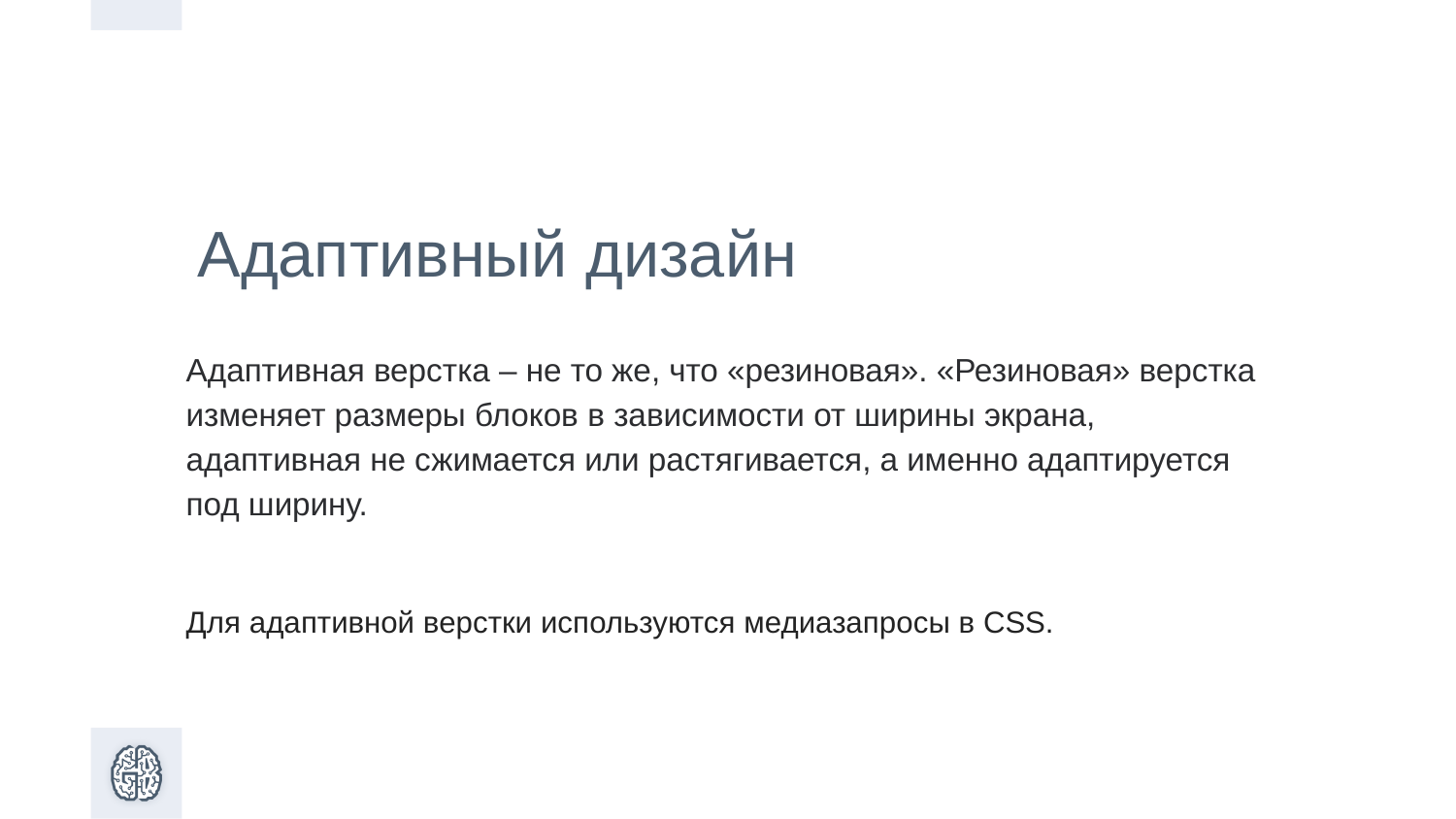

Адаптивный дизайн
Адаптивная верстка – не то же, что «резиновая». «Резиновая» верстка изменяет размеры блоков в зависимости от ширины экрана, адаптивная не сжимается или растягивается, а именно адаптируется под ширину.
Для адаптивной верстки используются медиазапросы в CSS.